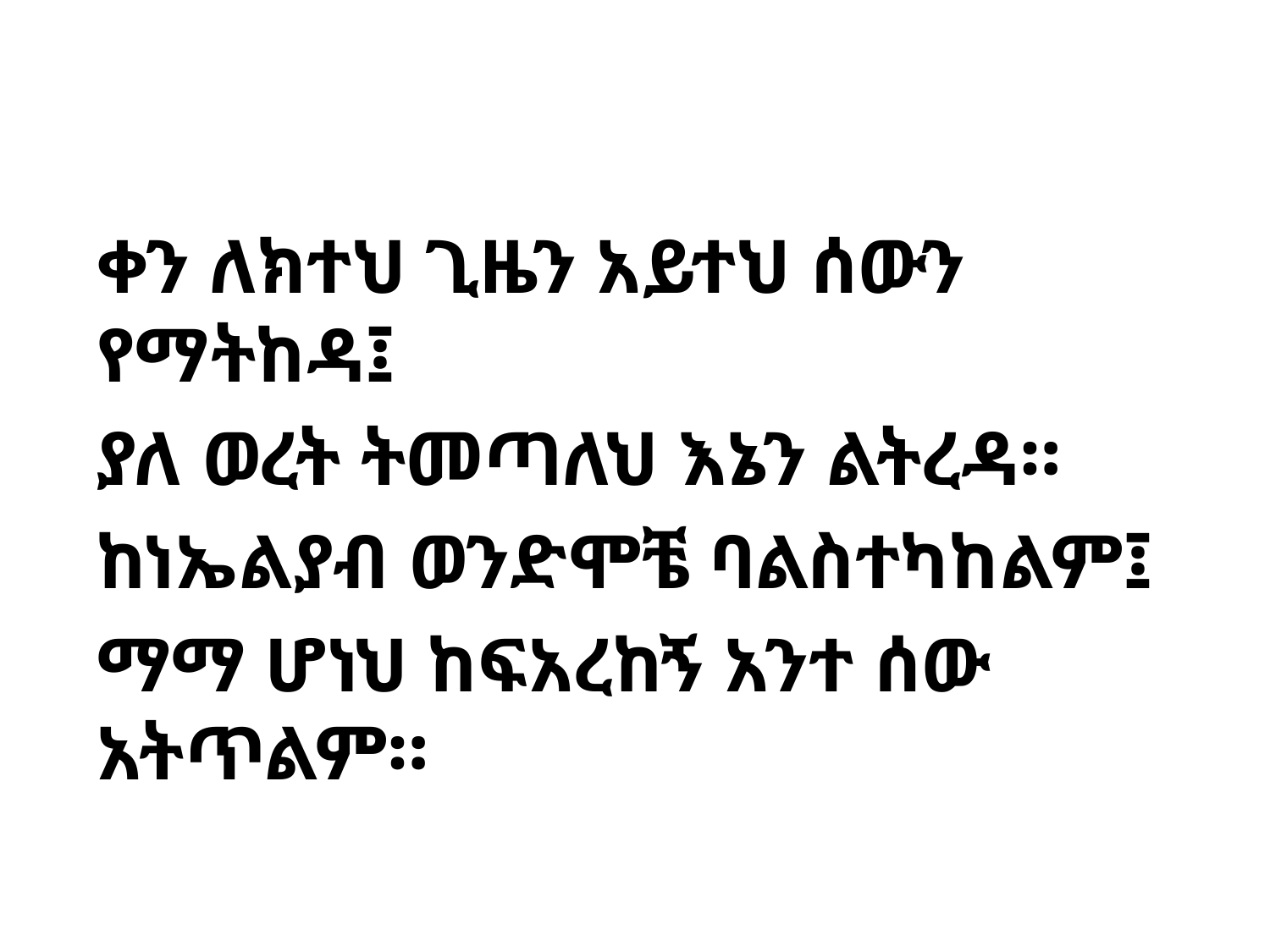

ቀን ለክተህ ጊዜን አይተህ ሰውን  የማትከዳ፤
ያለ ወረት ትመጣለህ እኔን ልትረዳ።
ከነኤልያብ ወንድሞቼ ባልስተካከልም፤
ማማ ሆነህ ከፍአረከኝ አንተ ሰው አትጥልም።